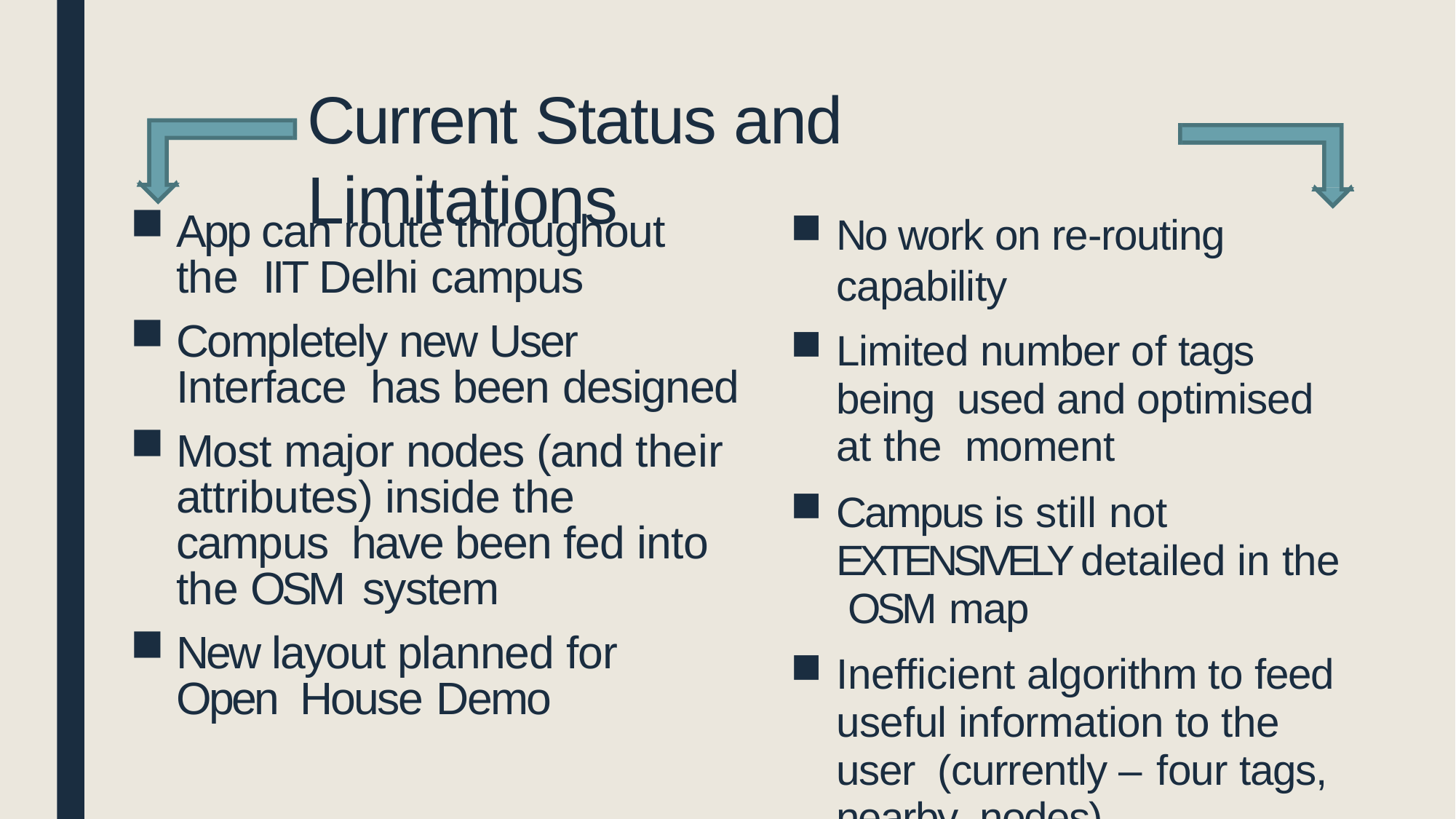

# Current Status and Limitations

No work on re-routing capability
Limited number of tags being  used and optimised at the  moment
Campus is still not  EXTENSIVELY detailed in the  OSM map
Inefficient algorithm to feed  useful information to the user  (currently – four tags, nearby  nodes)
App can route throughout the  IIT Delhi campus
Completely new User Interface  has been designed
Most major nodes (and their  attributes) inside the campus  have been fed into the OSM  system
New layout planned for Open  House Demo